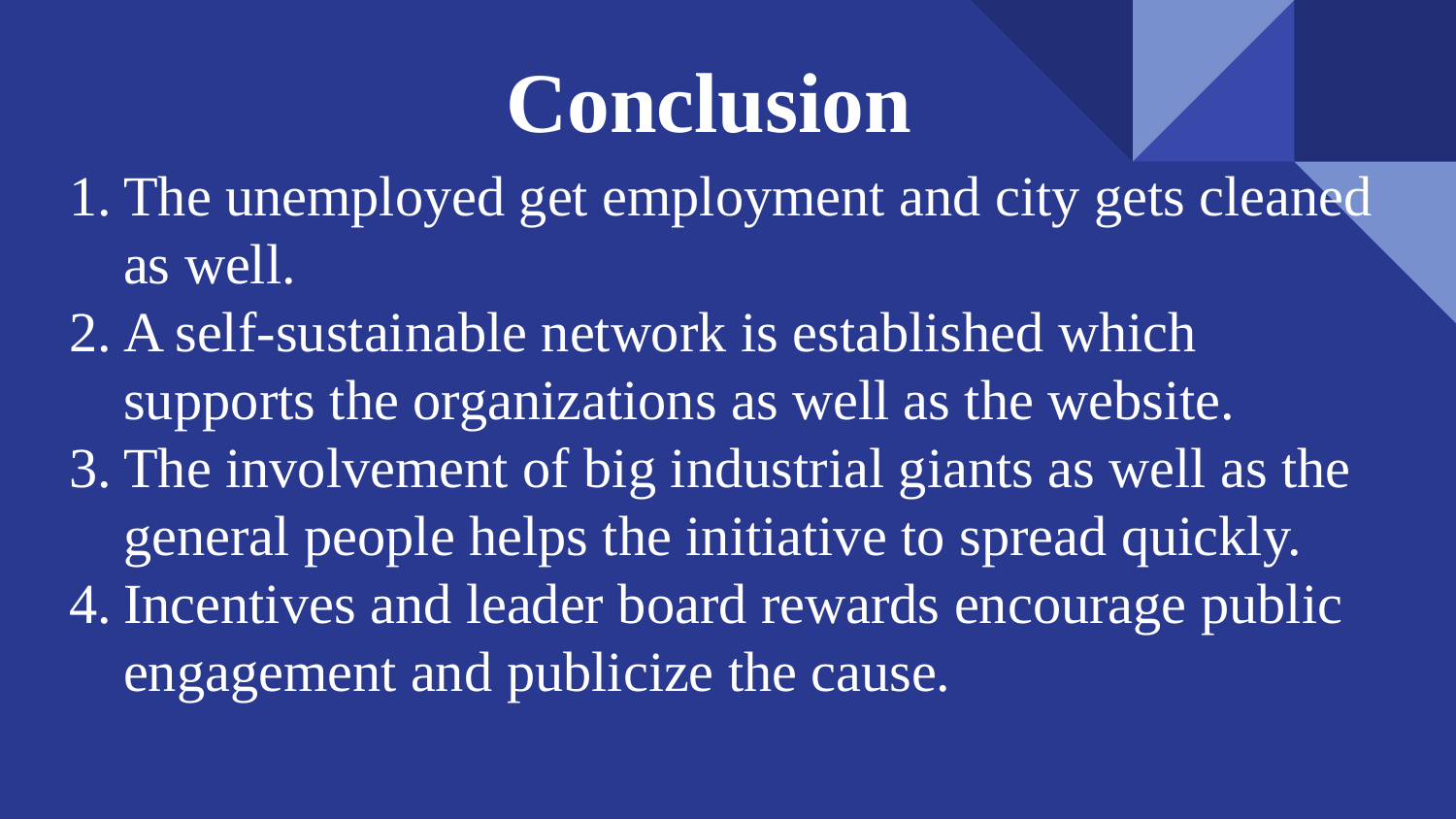

# Conclusion
The unemployed get employment and city gets cleaned as well.
A self-sustainable network is established which supports the organizations as well as the website.
The involvement of big industrial giants as well as the general people helps the initiative to spread quickly.
Incentives and leader board rewards encourage public engagement and publicize the cause.